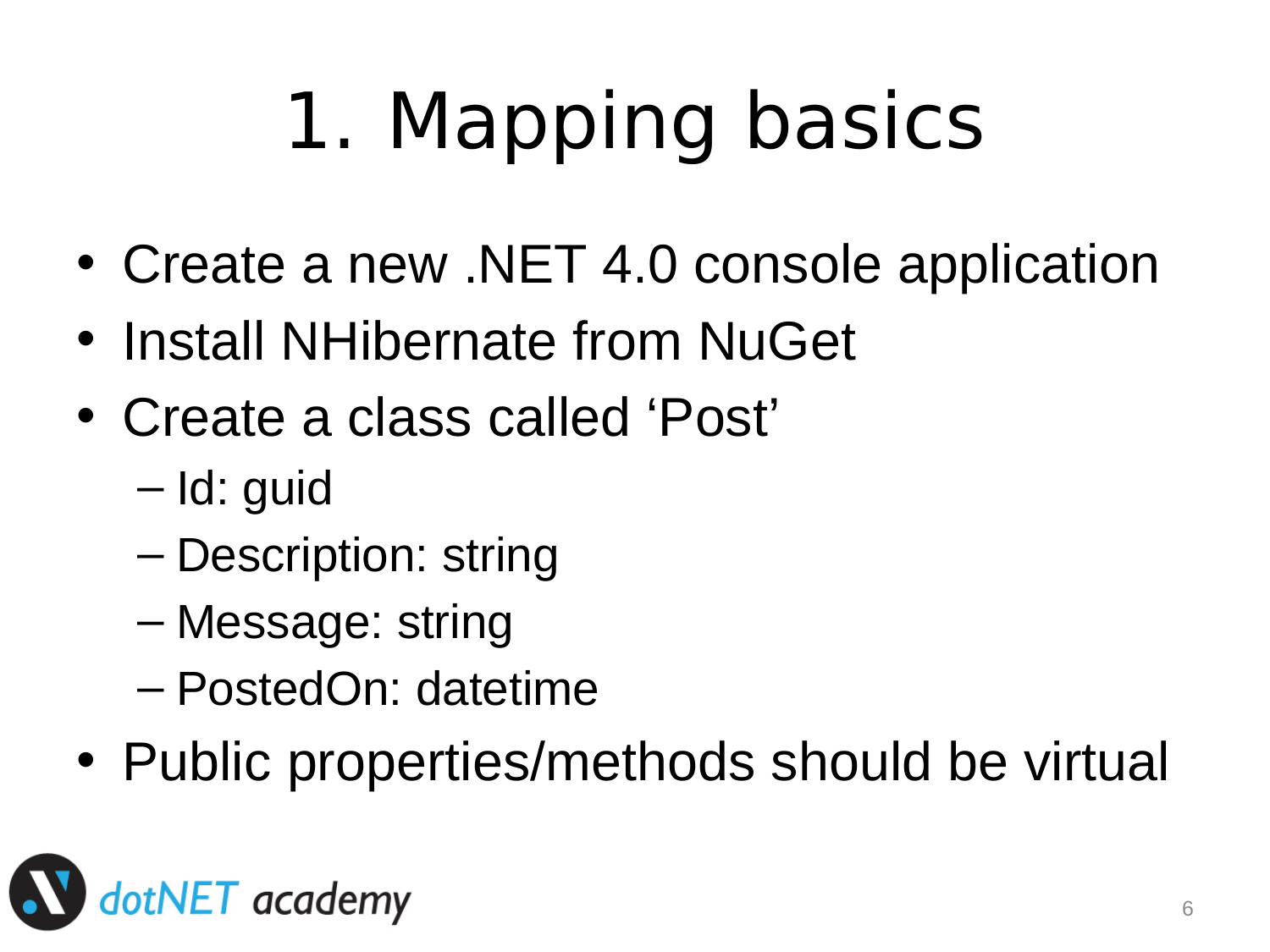

# Mapping basics
Create a new .NET 4.0 console application
Install NHibernate from NuGet
Create a class called ‘Post’
Id: guid
Description: string
Message: string
PostedOn: datetime
Public properties/methods should be virtual
6